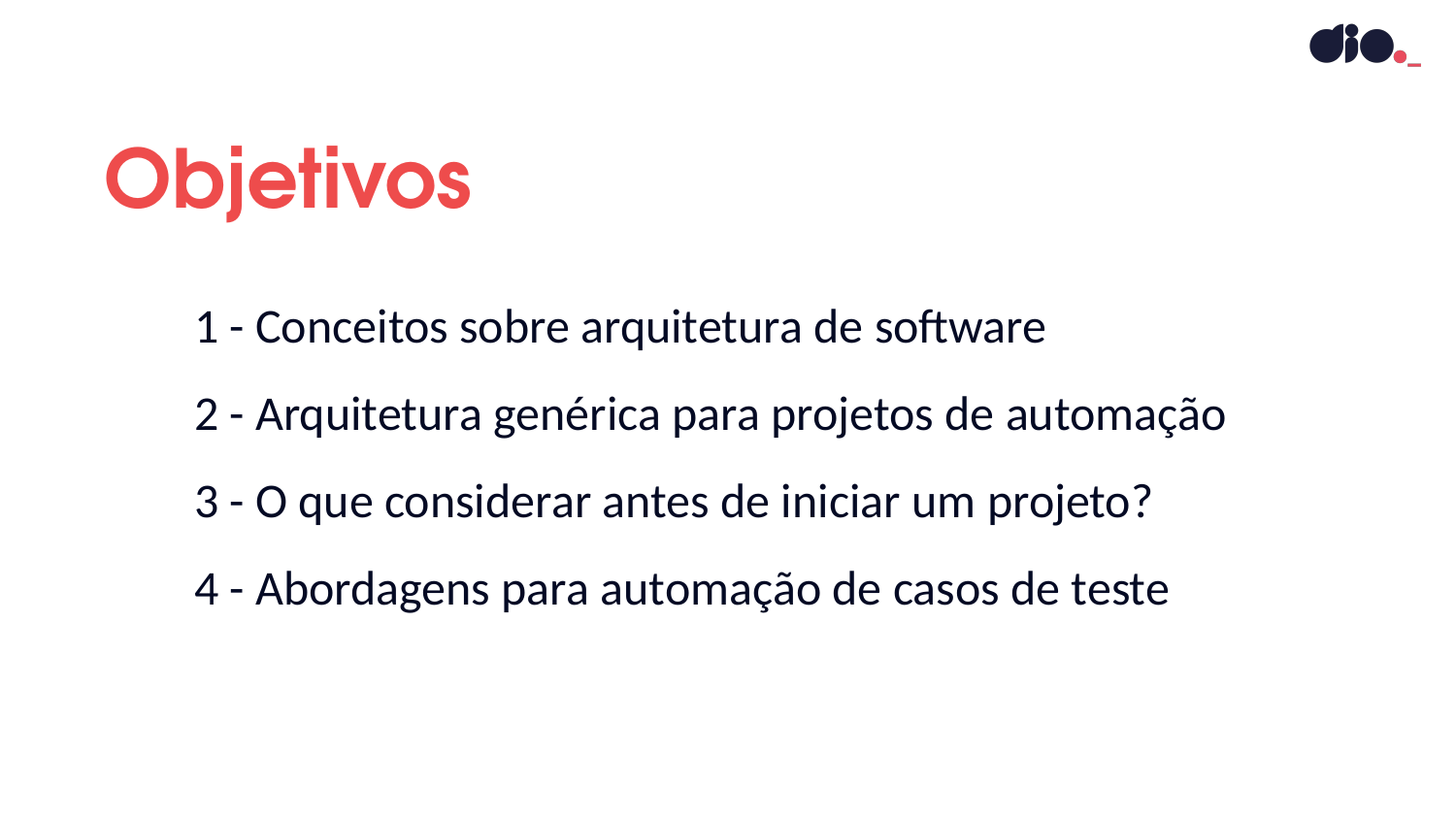

Objetivos
1 - Conceitos sobre arquitetura de software
2 - Arquitetura genérica para projetos de automação
3 - O que considerar antes de iniciar um projeto?
4 - Abordagens para automação de casos de teste